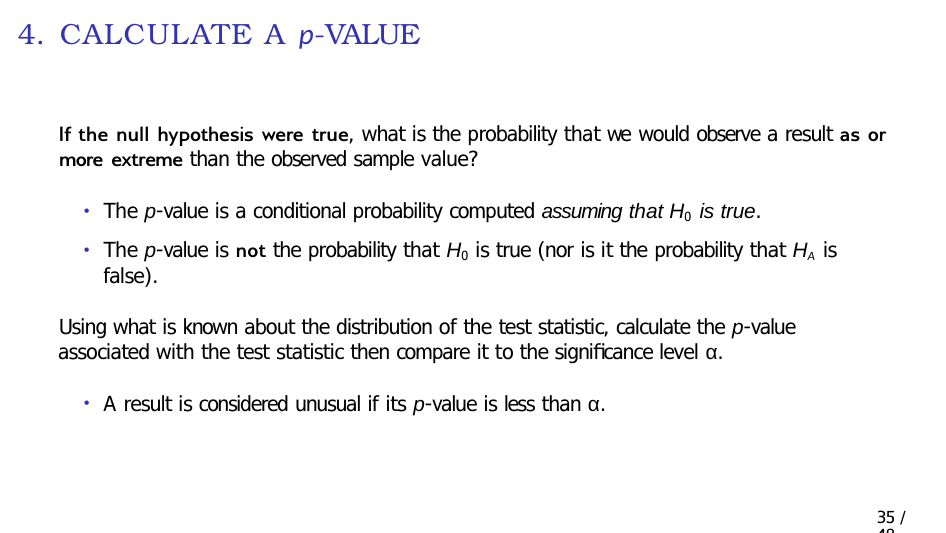

# 4. Calculate a p-value
If the null hypothesis were true, what is the probability that we would observe a result as or more extreme than the observed sample value?

The p-value is a conditional probability computed assuming that H0 is true.
The p-value is not the probability that H0 is true (nor is it the probability that HA is false).

Using what is known about the distribution of the test statistic, calculate the p-value associated with the test statistic then compare it to the significance level α.

A result is considered unusual if its p-value is less than α.
35 / 48